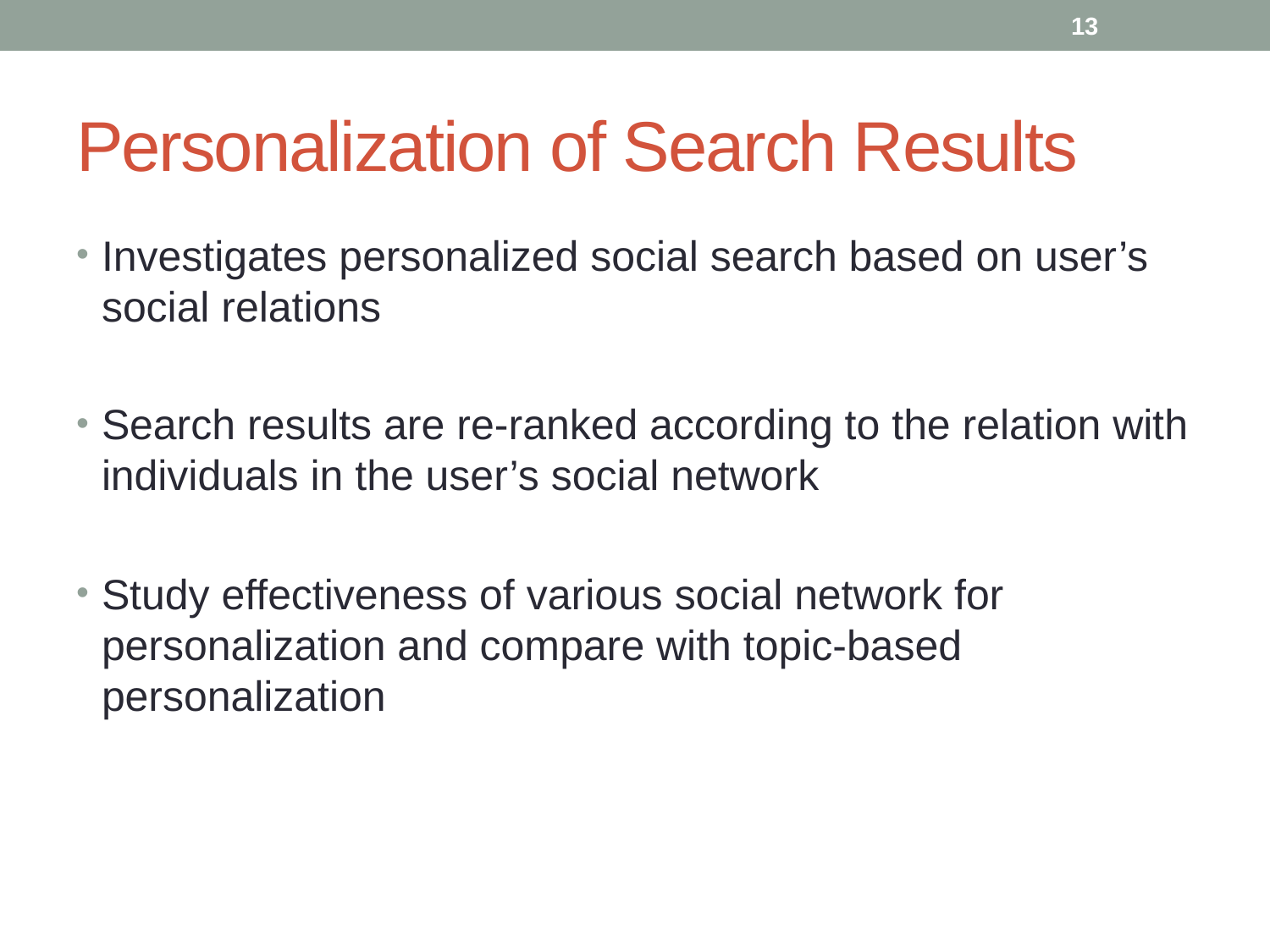

13
# Personalization of Search Results
Investigates personalized social search based on user’s social relations

Search results are re-ranked according to the relation with individuals in the user’s social network

Study effectiveness of various social network for personalization and compare with topic-based personalization